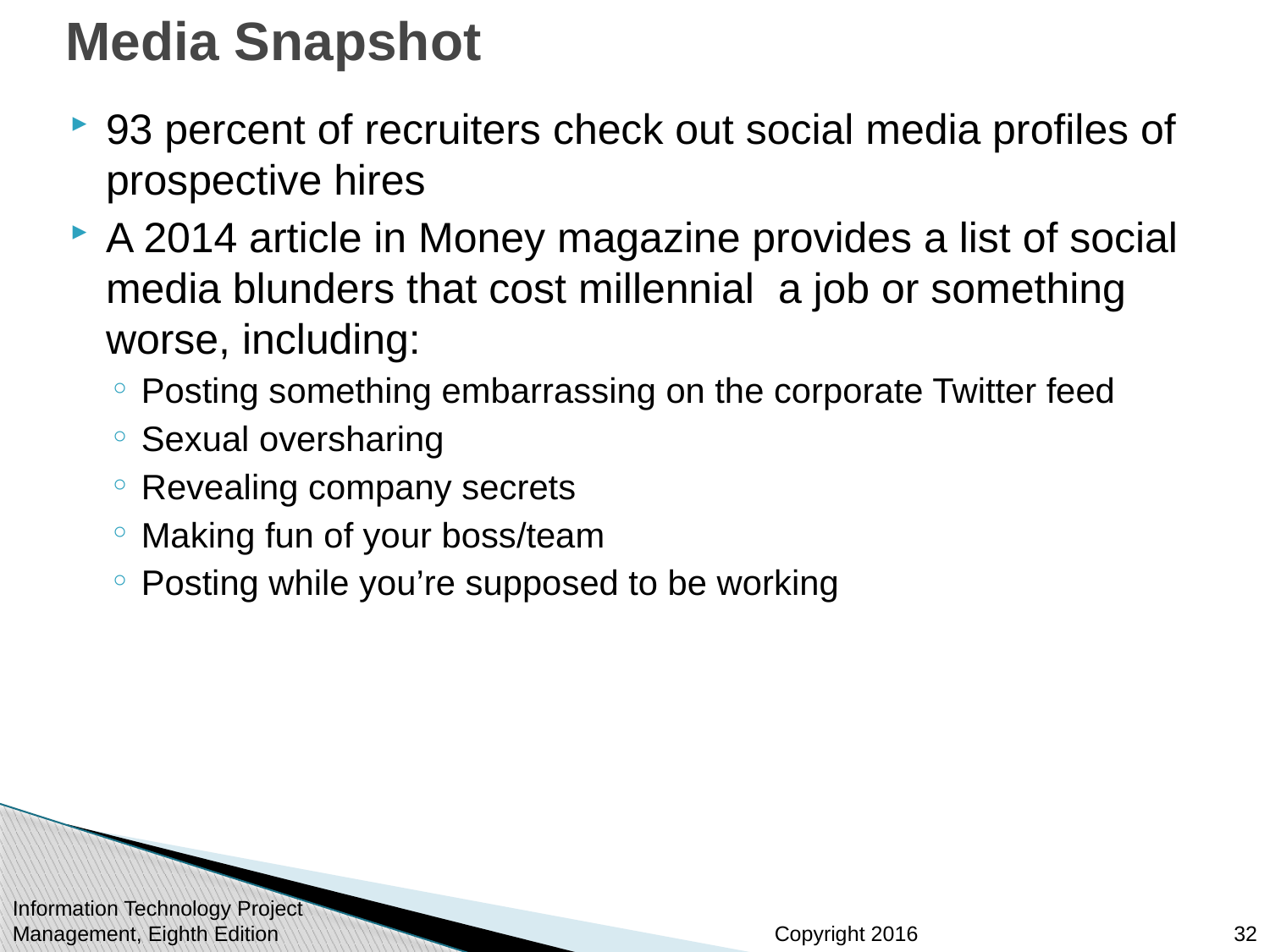

# Media Snapshot
93 percent of recruiters check out social media profiles of prospective hires
A 2014 article in Money magazine provides a list of social media blunders that cost millennial  a job or something worse, including:
Posting something embarrassing on the corporate Twitter feed
Sexual oversharing
Revealing company secrets
Making fun of your boss/team
Posting while you’re supposed to be working

Information Technology Project Management, Eighth Edition
32